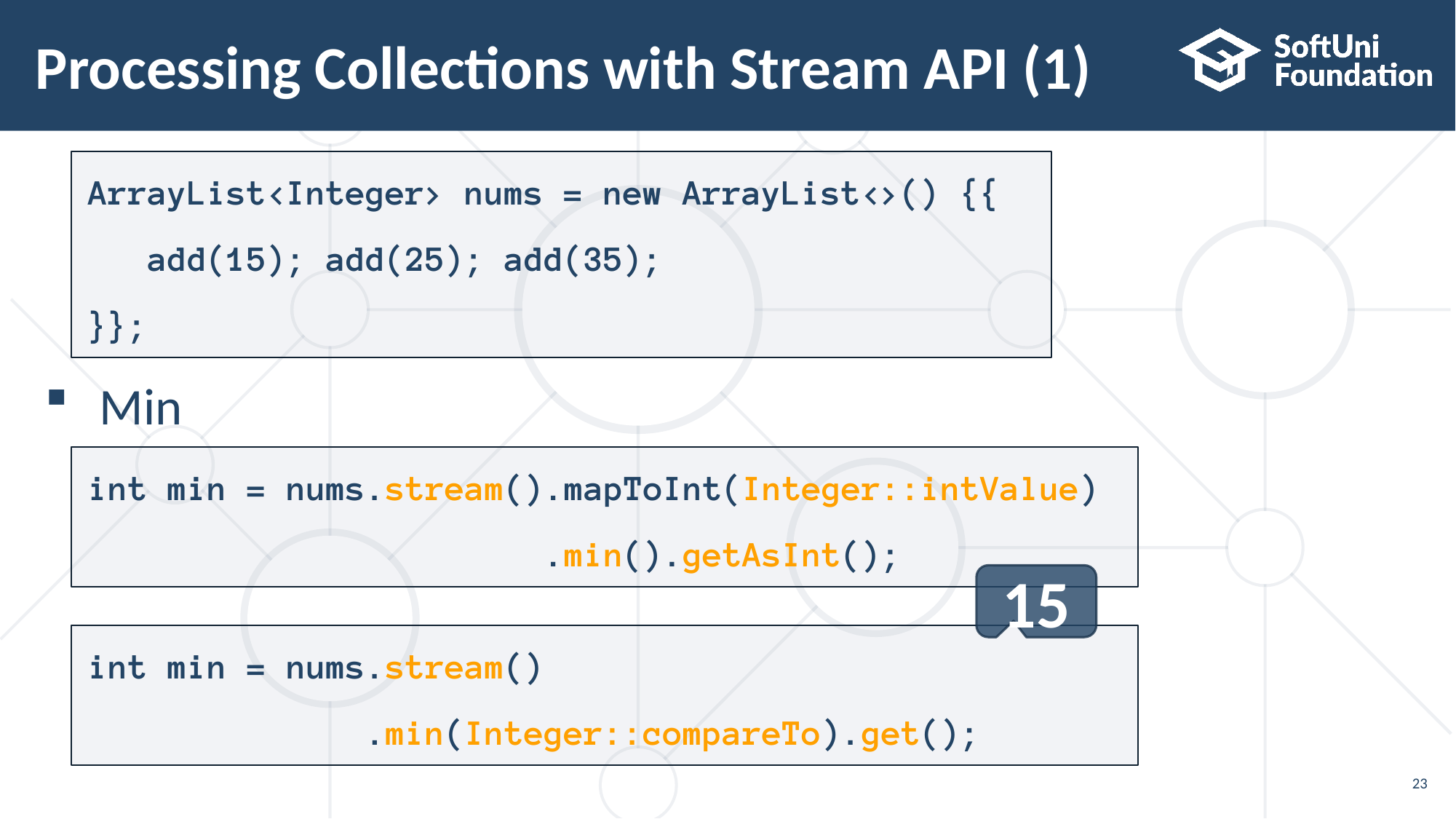

# Processing Collections with Stream API (1)
ArrayList<Integer> nums = new ArrayList<>() {{
   add(15); add(25); add(35);
}};
Min

int min = nums.stream().mapToInt(Integer::intValue)
                       .min().getAsInt();
15
int min = nums.stream()
              .min(Integer::compareTo).get();
23